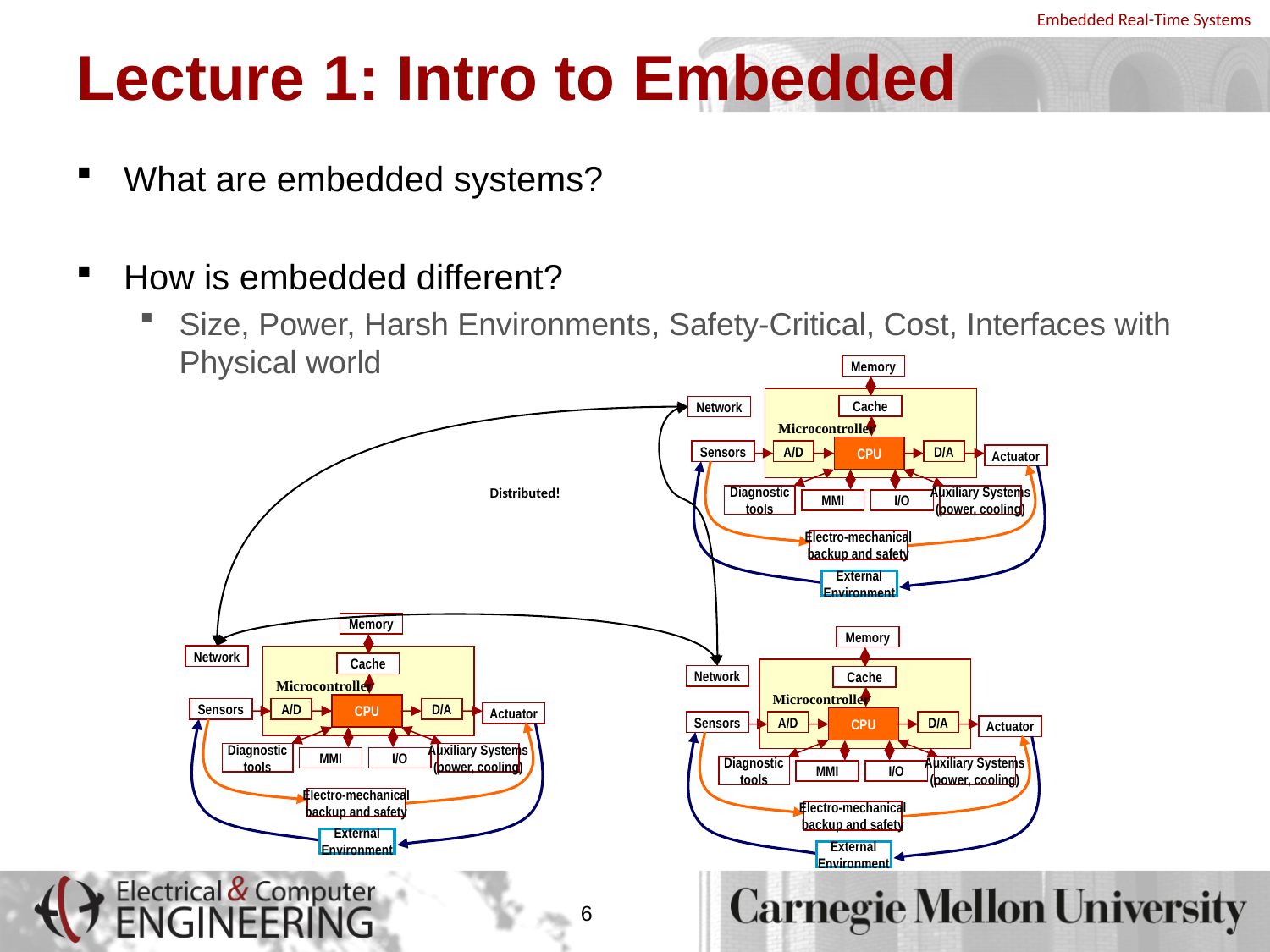

# Lecture 1: Intro to Embedded
What are embedded systems?

How is embedded different?
Size, Power, Harsh Environments, Safety-Critical, Cost, Interfaces with Physical world
Memory

Cache
Microcontroller

CPU
Sensors
A/D
D/A

Actuator

Diagnostic
tools
Auxiliary Systems
(power, cooling)
MMI
I/O
Electro-mechanical
backup and safety
External
Environment
Network
Distributed!
Memory

Cache
Microcontroller

CPU
Sensors
A/D
D/A

Actuator

Diagnostic
tools
Auxiliary Systems
(power, cooling)
MMI
I/O
Electro-mechanical
backup and safety
External
Environment
Memory

Cache
Microcontroller

CPU
Sensors
A/D
D/A

Actuator

Diagnostic
tools
Auxiliary Systems
(power, cooling)
MMI
I/O
Electro-mechanical
backup and safety
External
Environment
Network
Network
6